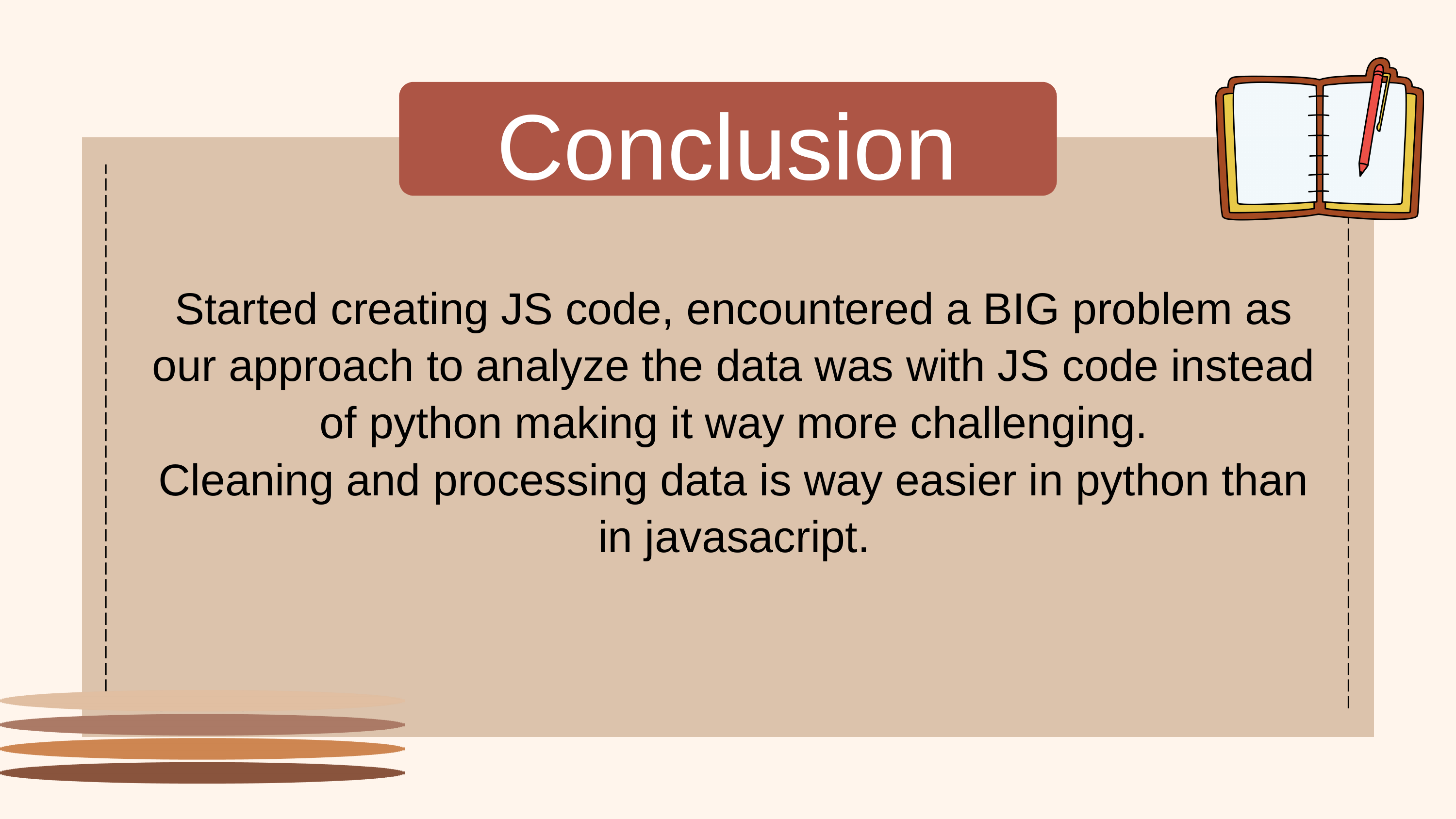

Conclusion

Started creating JS code, encountered a BIG problem as our approach to analyze the data was with JS code instead of python making it way more challenging.
Cleaning and processing data is way easier in python than in javasacript.